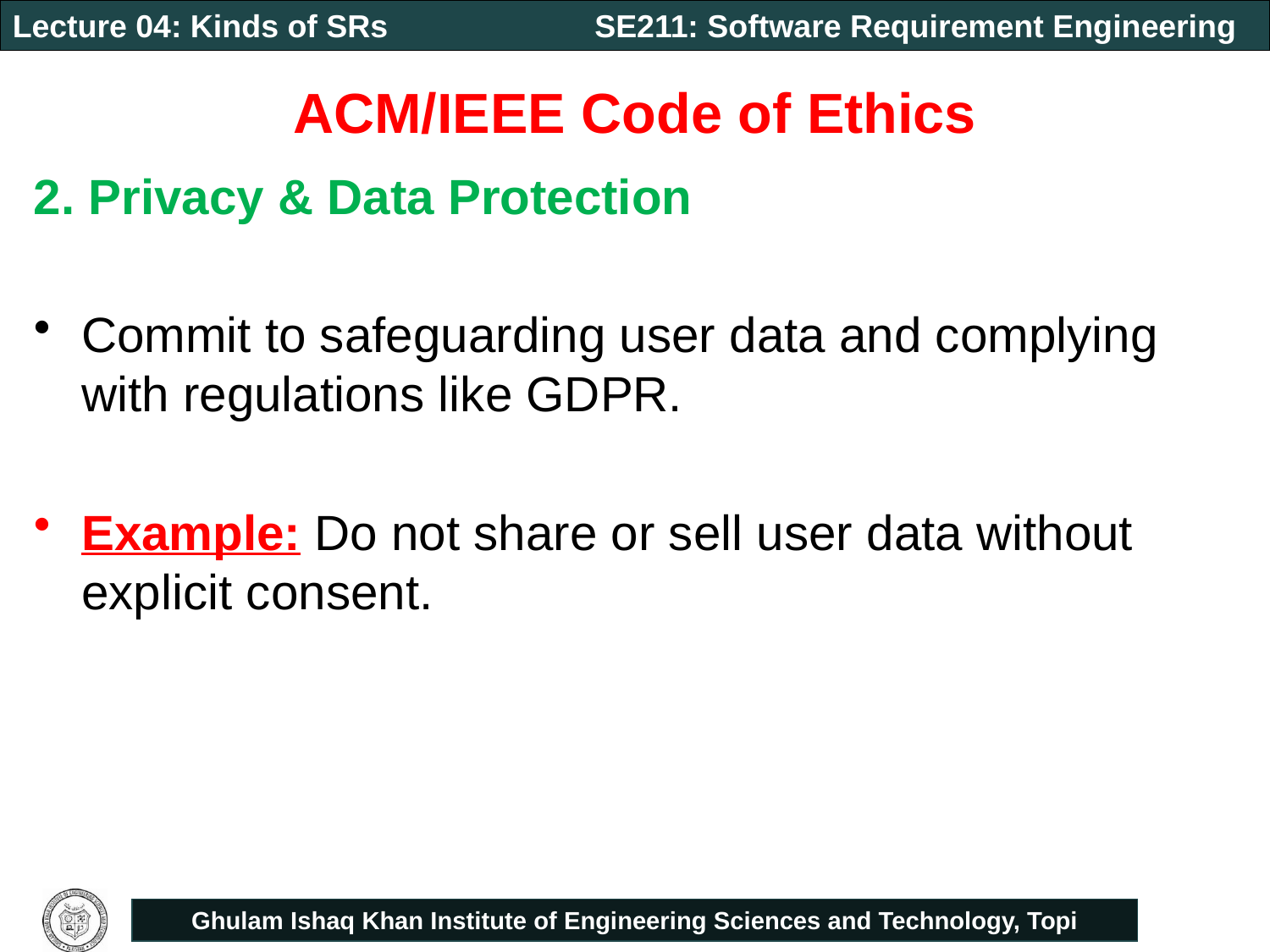

# ACM/IEEE Code of Ethics
2. Privacy & Data Protection

Commit to safeguarding user data and complying with regulations like GDPR.

Example: Do not share or sell user data without explicit consent.